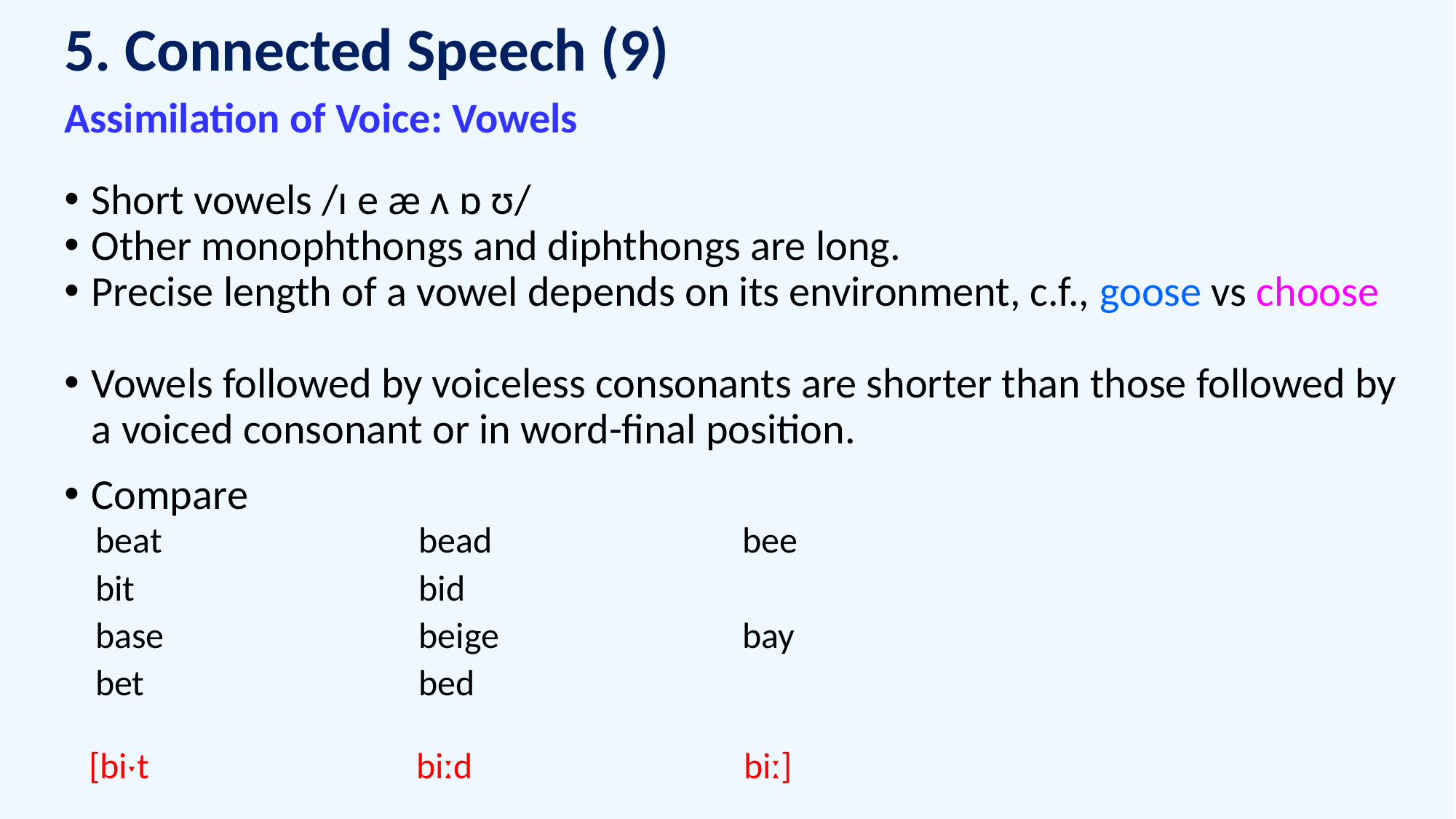

# 5. Connected Speech (9)
Assimilation of Voice: Vowels

Short vowels /ɪ e æ ʌ ɒ ʊ/
Other monophthongs and diphthongs are long.
Precise length of a vowel depends on its environment, c.f., goose vs choose

Vowels followed by voiceless consonants are shorter than those followed by a voiced consonant or in word-final position.

Compare

   [biˑt  			   biːd			   biː]
| beat | bead | bee |
| --- | --- | --- |
| bit | bid |  |
| base | beige | bay |
| bet | bed |  |